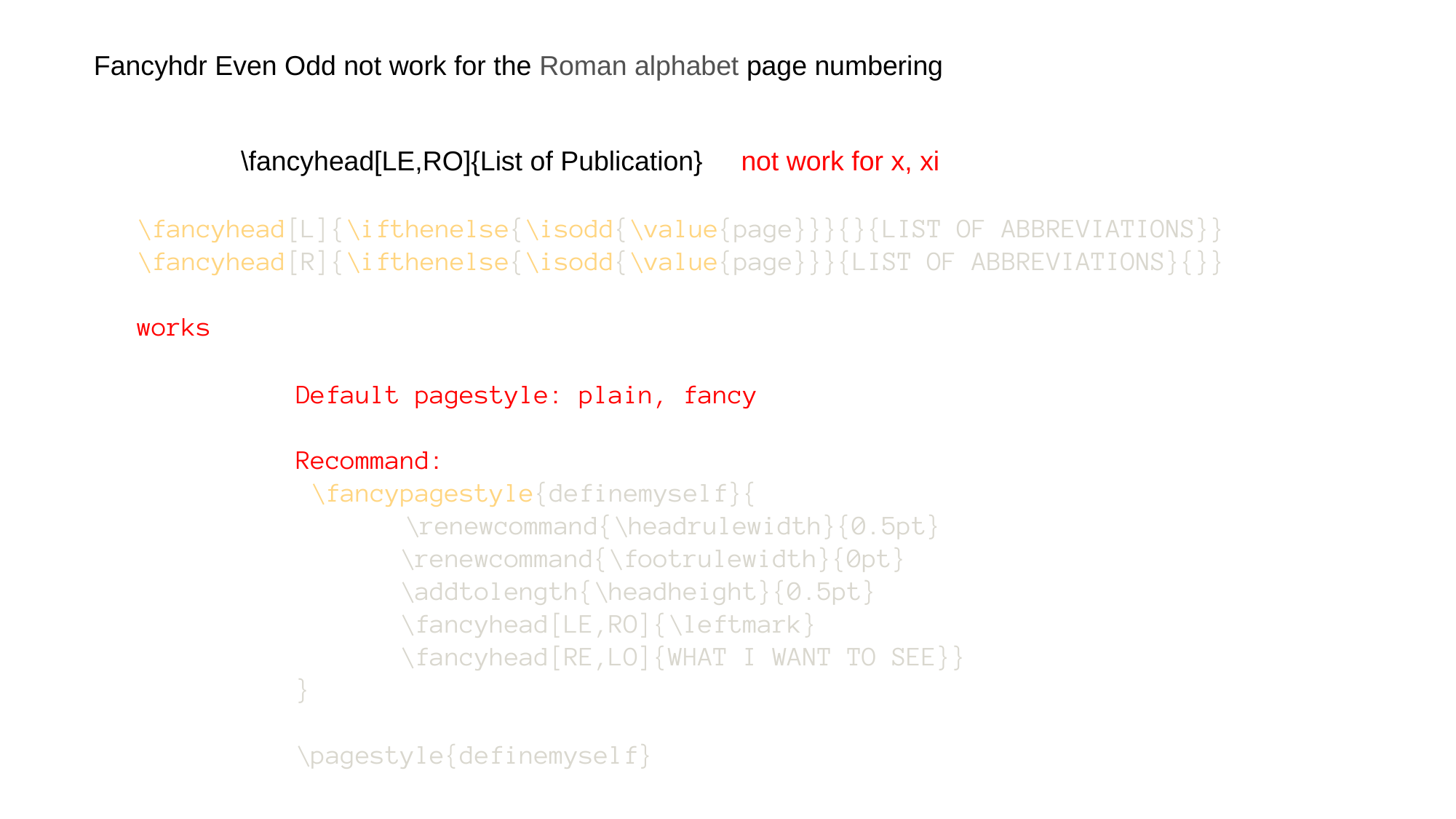

Fancyhdr Even Odd not work for the Roman alphabet page numbering
\fancyhead[LE,RO]{List of Publication}     not work for x, xi
\fancyhead[L]{\ifthenelse{\isodd{\value{page}}}{}{LIST OF ABBREVIATIONS}}
\fancyhead[R]{\ifthenelse{\isodd{\value{page}}}{LIST OF ABBREVIATIONS}{}}

works
Default pagestyle: plain, fancy

Recommand:
 \fancypagestyle{definemyself}{
	\renewcommand{\headrulewidth}{0.5pt}
       \renewcommand{\footrulewidth}{0pt}
       \addtolength{\headheight}{0.5pt}
       \fancyhead[LE,RO]{\leftmark}
       \fancyhead[RE,LO]{WHAT I WANT TO SEE}}
}

\pagestyle{definemyself}